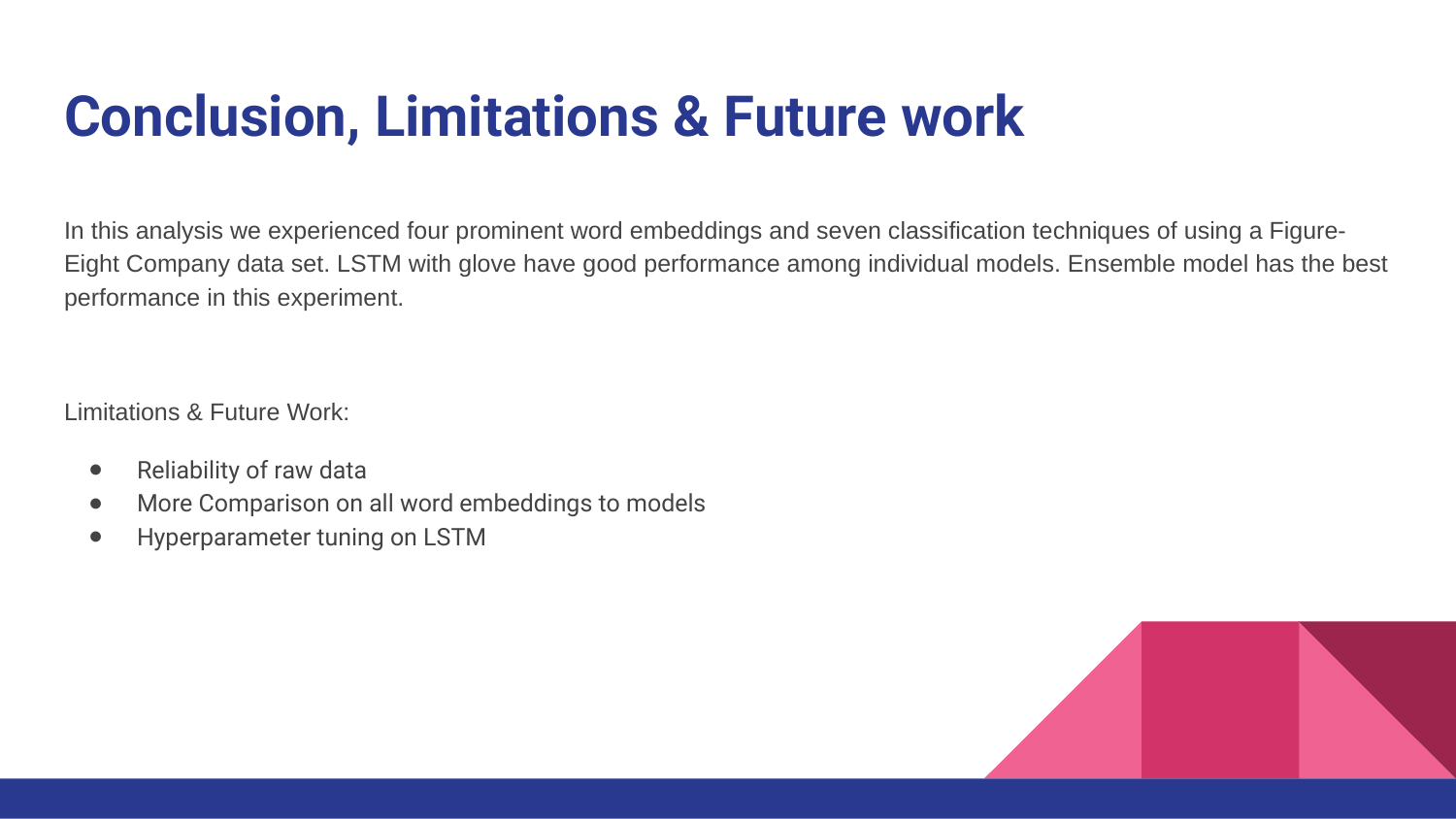

# Conclusion, Limitations & Future work
In this analysis we experienced four prominent word embeddings and seven classification techniques of using a Figure-Eight Company data set. LSTM with glove have good performance among individual models. Ensemble model has the best performance in this experiment.

Limitations & Future Work:
Reliability of raw data
More Comparison on all word embeddings to models
Hyperparameter tuning on LSTM